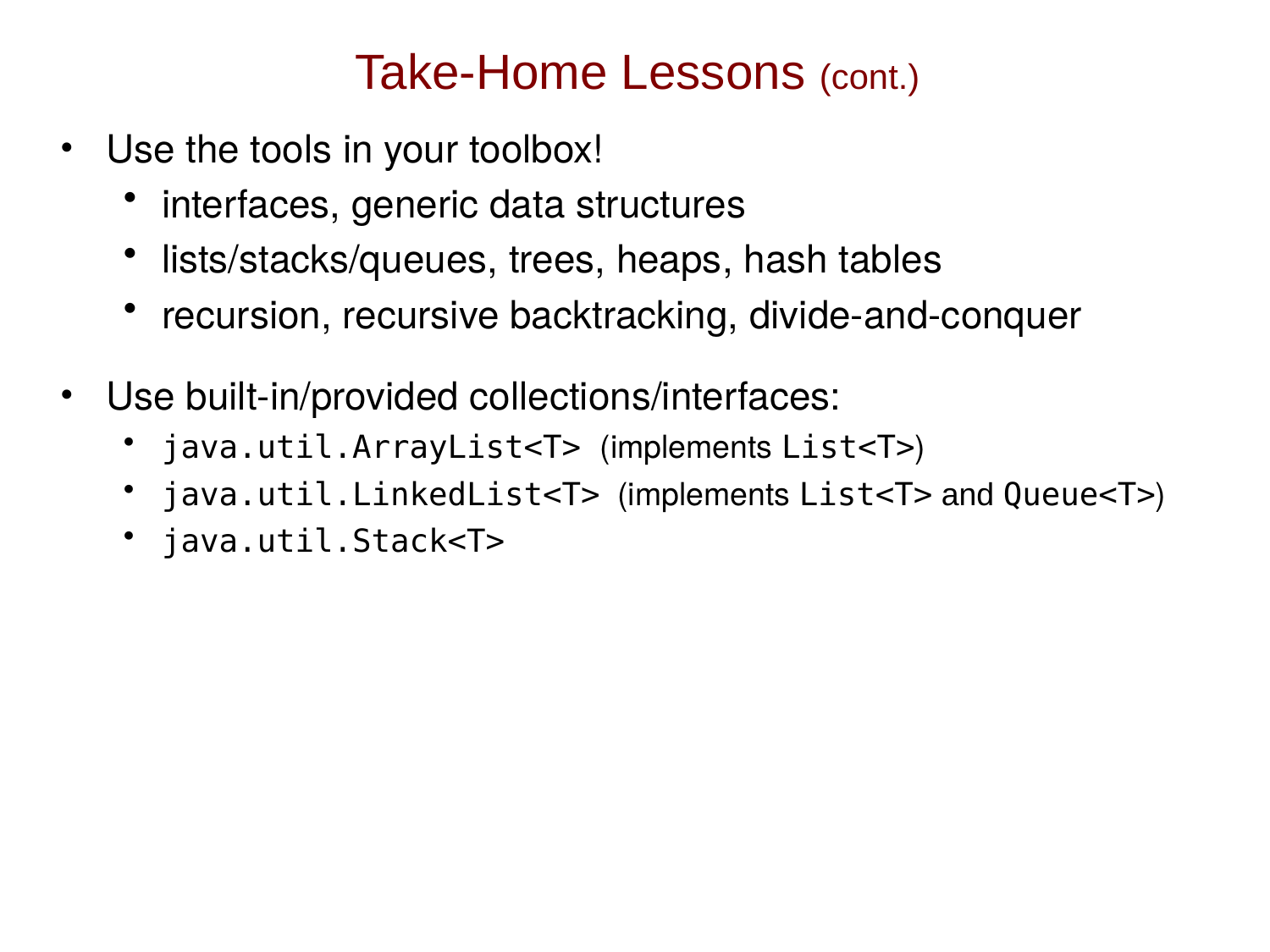

# Take-Home Lessons (cont.)
Use the tools in your toolbox!
interfaces, generic data structures
lists/stacks/queues, trees, heaps, hash tables
recursion, recursive backtracking, divide-and-conquer
Use built-in/provided collections/interfaces:
java.util.ArrayList<T> (implements List<T>)
java.util.LinkedList<T>  (implements List<T> and Queue<T>)
java.util.Stack<T>